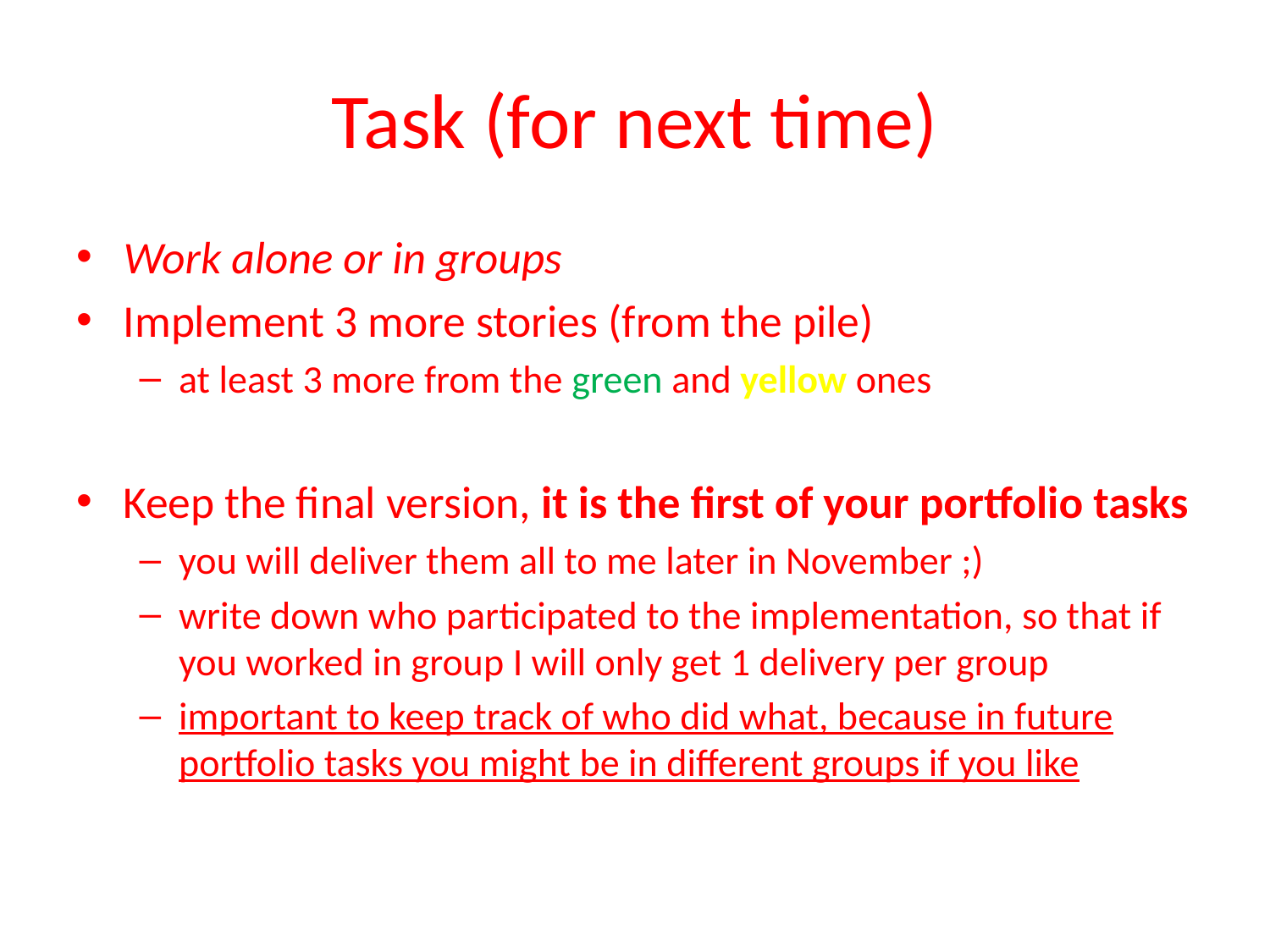

# Task (for next time)
Work alone or in groups
Implement 3 more stories (from the pile)
at least 3 more from the green and yellow ones

Keep the final version, it is the first of your portfolio tasks
you will deliver them all to me later in November ;)
write down who participated to the implementation, so that if you worked in group I will only get 1 delivery per group
important to keep track of who did what, because in future portfolio tasks you might be in different groups if you like